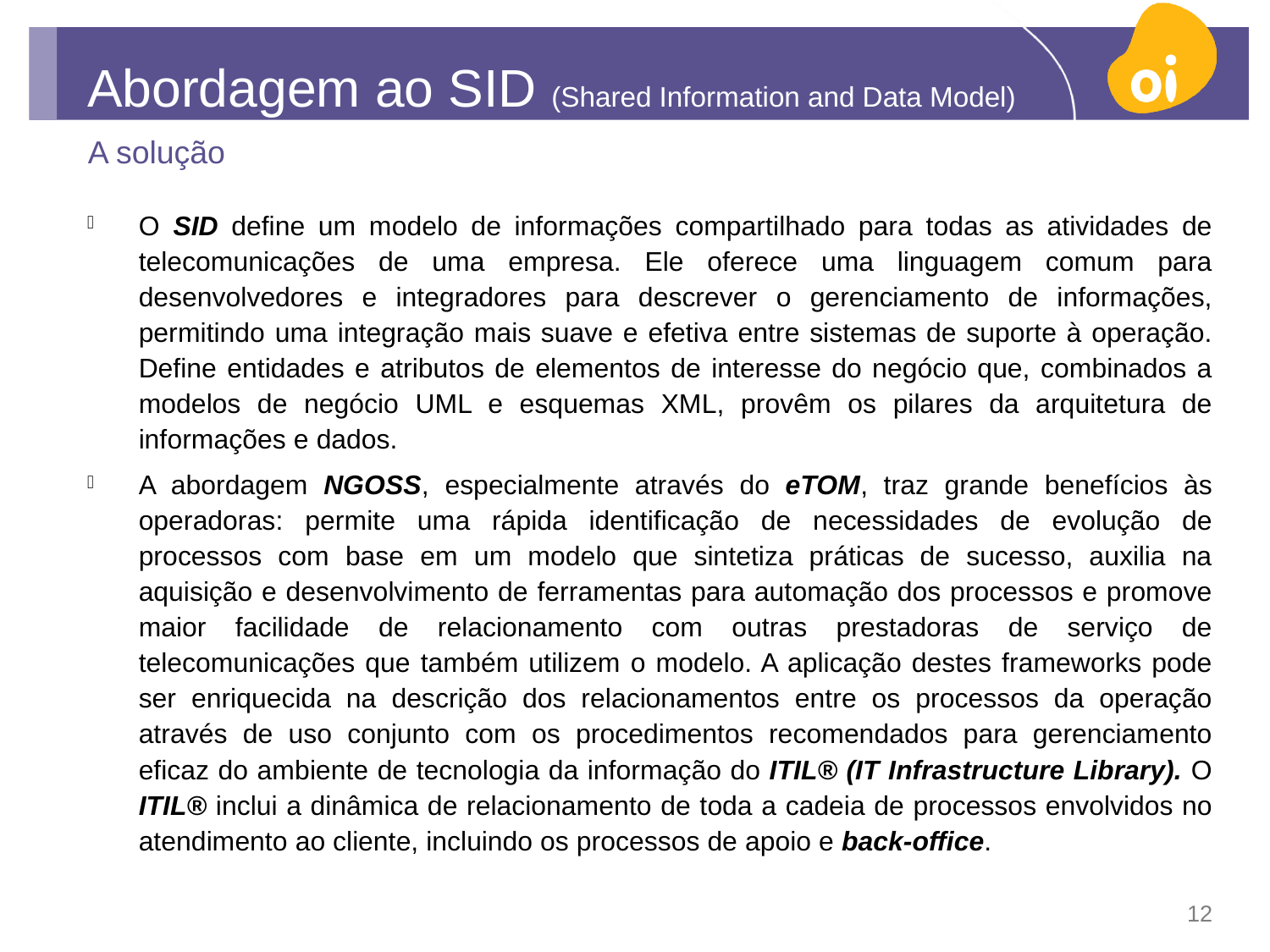

# Abordagem ao SID (Shared Information and Data Model)
A solução
O SID define um modelo de informações compartilhado para todas as atividades de telecomunicações de uma empresa. Ele oferece uma linguagem comum para desenvolvedores e integradores para descrever o gerenciamento de informações, permitindo uma integração mais suave e efetiva entre sistemas de suporte à operação. Define entidades e atributos de elementos de interesse do negócio que, combinados a modelos de negócio UML e esquemas XML, provêm os pilares da arquitetura de informações e dados.
A abordagem NGOSS, especialmente através do eTOM, traz grande benefícios às operadoras: permite uma rápida identificação de necessidades de evolução de processos com base em um modelo que sintetiza práticas de sucesso, auxilia na aquisição e desenvolvimento de ferramentas para automação dos processos e promove maior facilidade de relacionamento com outras prestadoras de serviço de telecomunicações que também utilizem o modelo. A aplicação destes frameworks pode ser enriquecida na descrição dos relacionamentos entre os processos da operação através de uso conjunto com os procedimentos recomendados para gerenciamento eficaz do ambiente de tecnologia da informação do ITIL® (IT Infrastructure Library). O ITIL® inclui a dinâmica de relacionamento de toda a cadeia de processos envolvidos no atendimento ao cliente, incluindo os processos de apoio e back-office.

12